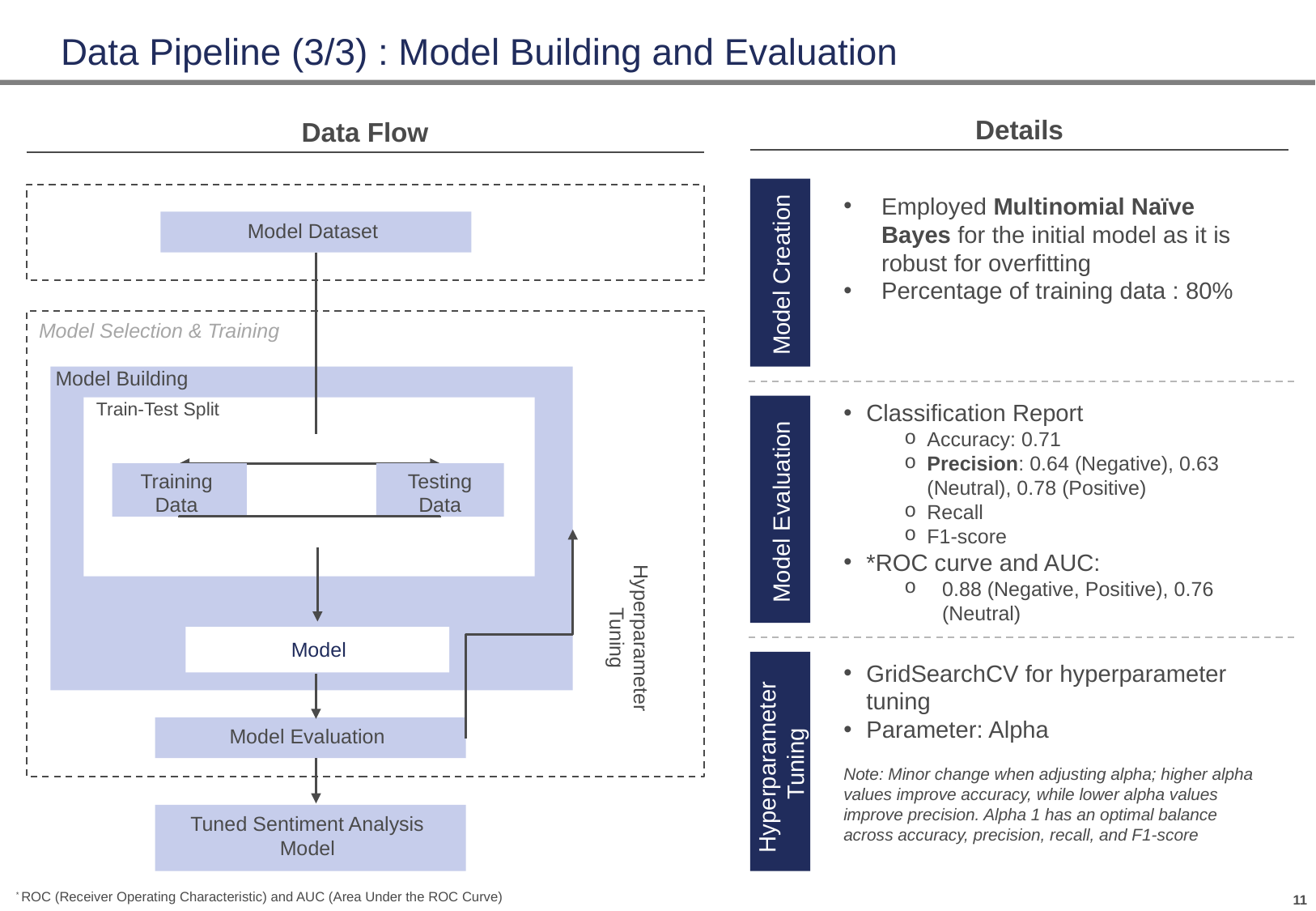

# Data Pipeline (3/3) : Model Building and Evaluation
Data Flow
Details
Model Creation

Employed Multinomial Naïve Bayes for the initial model as it is robust for overfitting
Percentage of training data : 80%

Model Dataset

Model Selection & Training
Model Building

Train-Test Split
Classification Report
Accuracy: 0.71
Precision: 0.64 (Negative), 0.63 (Neutral), 0.78 (Positive)
Recall
F1-score
*ROC curve and AUC:
0.88 (Negative, Positive), 0.76 (Neutral)
Model Evaluation

Training
Data
Testing
Data
Hyperparameter Tuning

Model
Hyperparameter
Tuning
GridSearchCV for hyperparameter tuning
Parameter: Alpha

Note: Minor change when adjusting alpha; higher alpha values improve accuracy, while lower alpha values improve precision. Alpha 1 has an optimal balance across accuracy, precision, recall, and F1-score

Model Evaluation

Tuned Sentiment Analysis Model
* ROC (Receiver Operating Characteristic) and AUC (Area Under the ROC Curve)